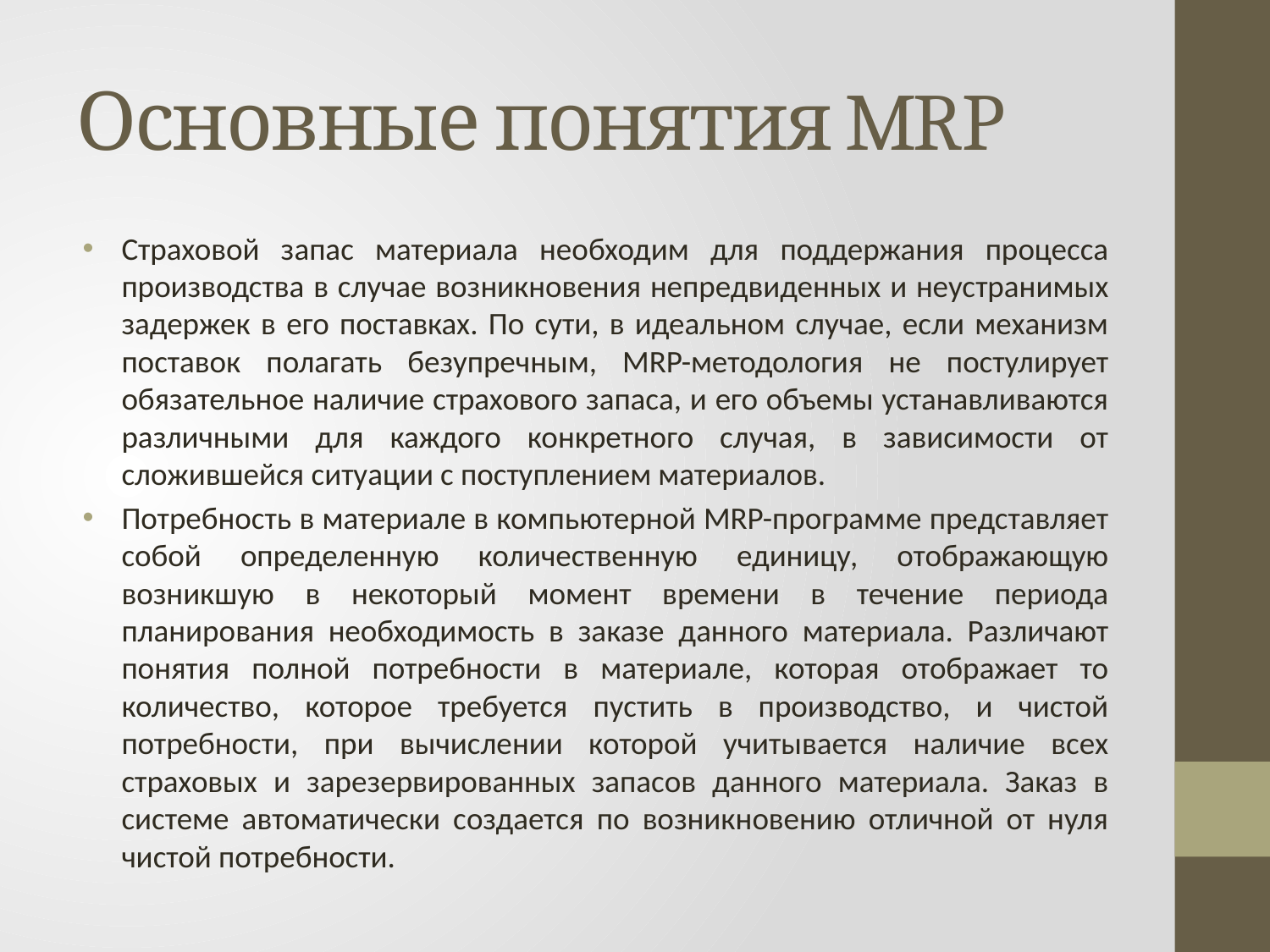

# Основные понятия MRP
Страховой запас материала необходим для поддержания процесса производства в случае возникновения непредвиденных и неустранимых задержек в его поставках. По сути, в идеальном случае, если механизм поставок полагать безупречным, MRP-методология не постулирует обязательное наличие страхового запаса, и его объемы устанавливаются различными для каждого конкретного случая, в зависимости от сложившейся ситуации с поступлением материалов.
Потребность в материале в компьютерной MRP-программе представляет собой определенную количественную единицу, отображающую возникшую в некоторый момент времени в течение периода планирования необходимость в заказе данного материала. Различают понятия полной потребности в материале, которая отображает то количество, которое требуется пустить в производство, и чистой потребности, при вычислении которой учитывается наличие всех страховых и зарезервированных запасов данного материала. Заказ в системе автоматически создается по возникновению отличной от нуля чистой потребности.